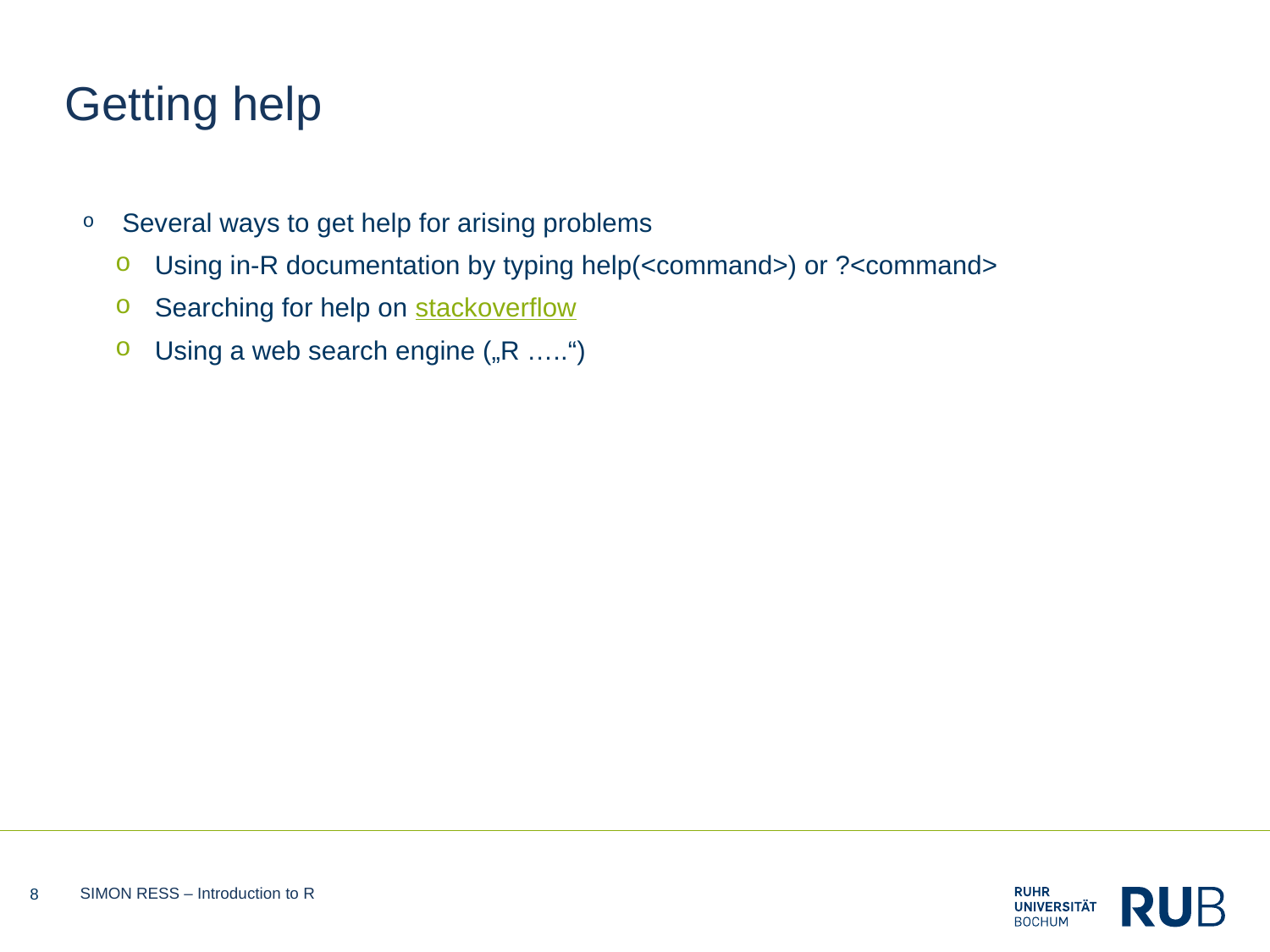

# Getting help
Several ways to get help for arising problems
Using in-R documentation by typing help(<command>) or ?<command>
Searching for help on stackoverflow
Using a web search engine („R …..“)
8
SIMON RESS – Introduction to R